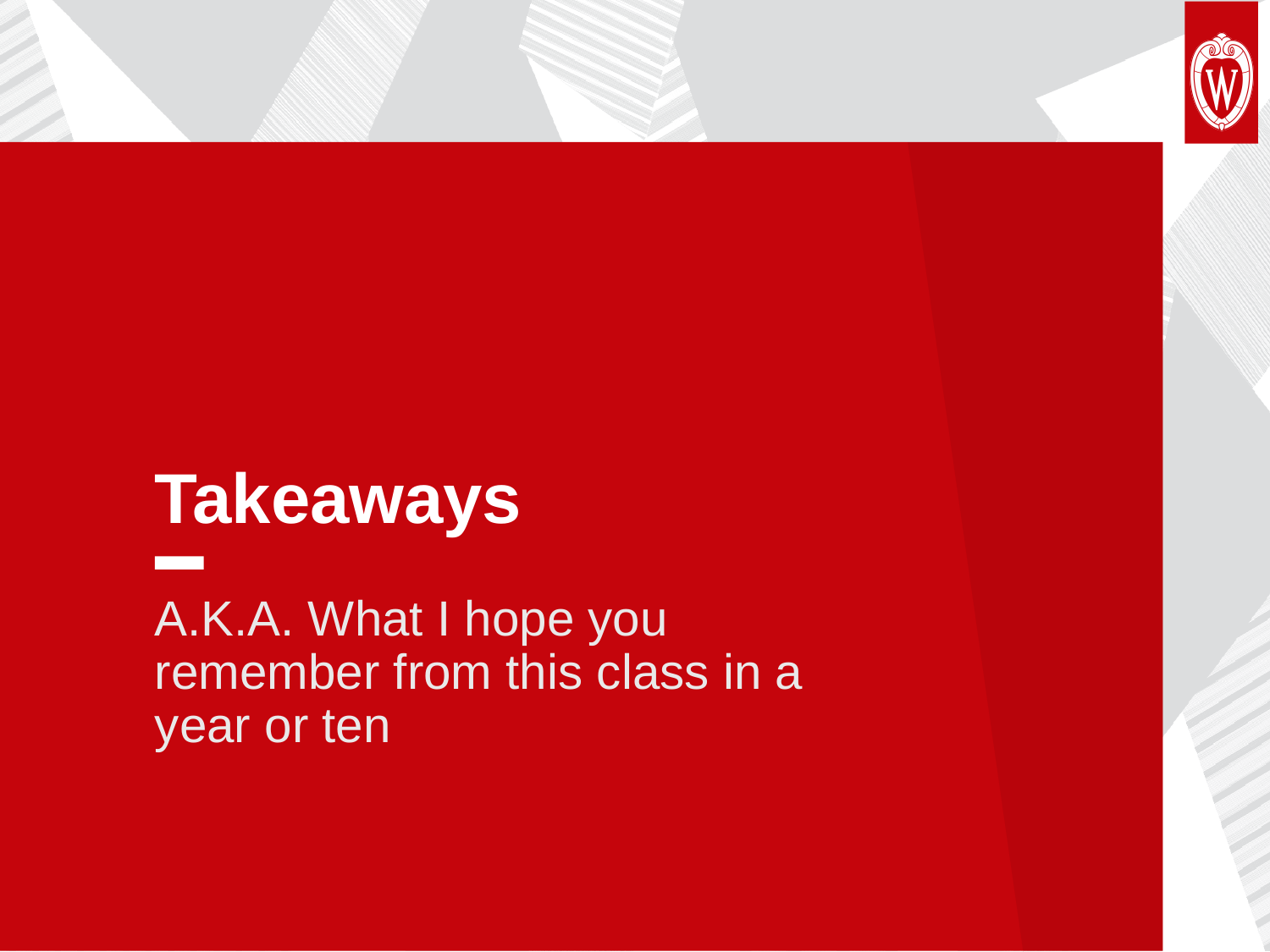

# Takeaways
A.K.A. What I hope you remember from this class in a year or ten